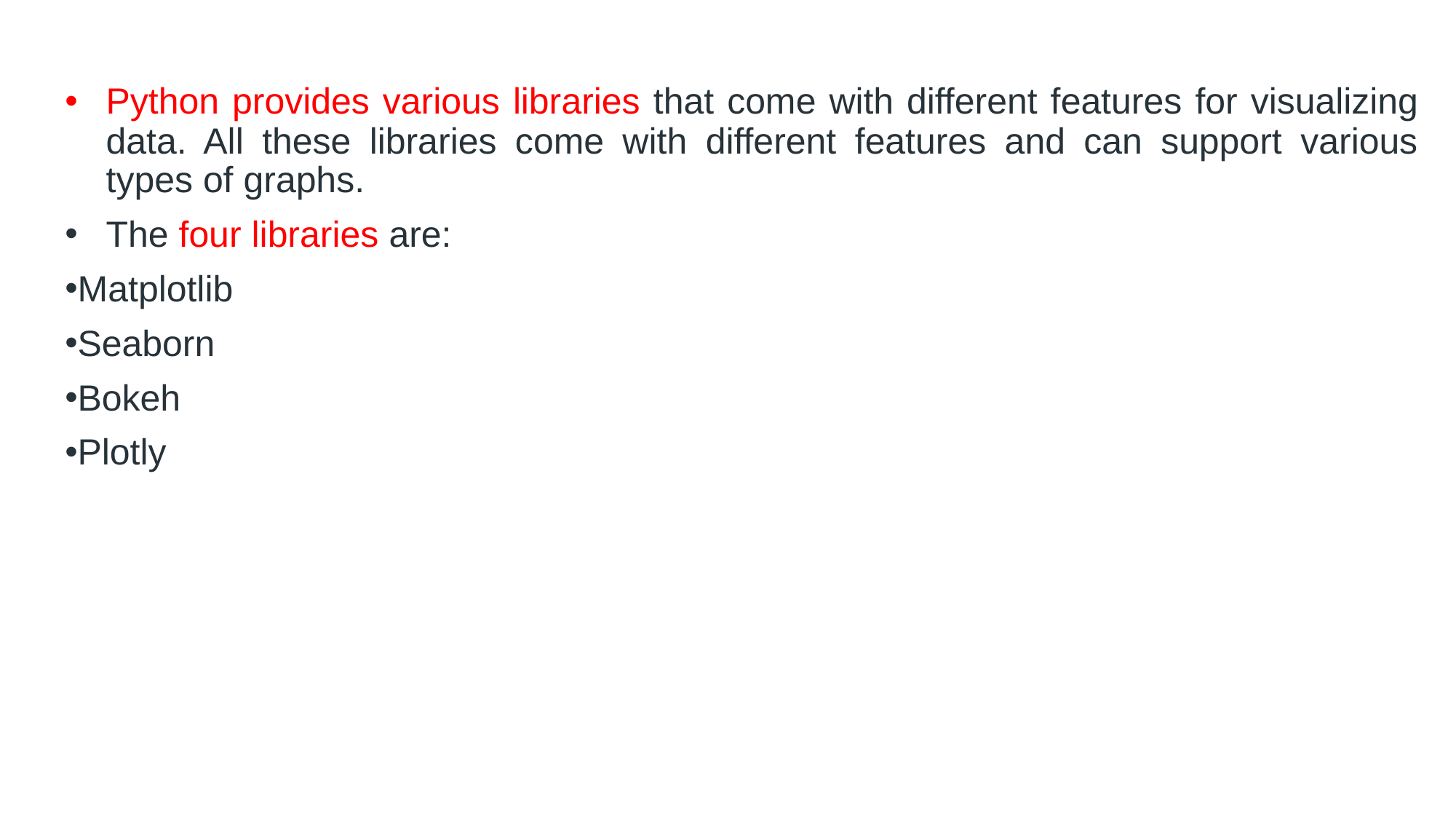

Python provides various libraries that come with different features for visualizing data. All these libraries come with different features and can support various types of graphs.
The four libraries are:
Matplotlib
Seaborn
Bokeh
Plotly